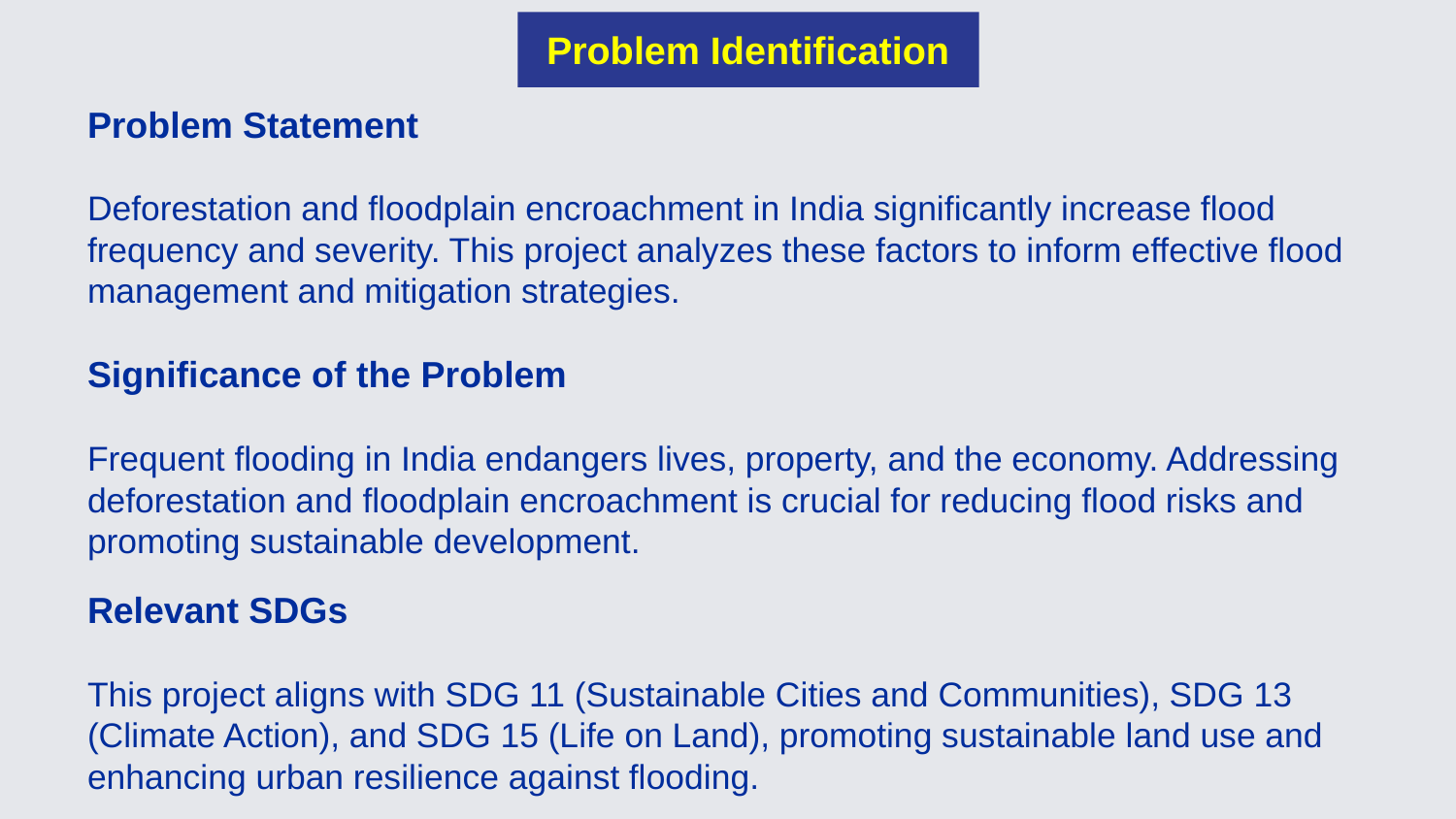

Problem Identification
Problem Statement

Deforestation and floodplain encroachment in India significantly increase flood frequency and severity. This project analyzes these factors to inform effective flood management and mitigation strategies.

Significance of the Problem

Frequent flooding in India endangers lives, property, and the economy. Addressing deforestation and floodplain encroachment is crucial for reducing flood risks and promoting sustainable development.

Relevant SDGs

This project aligns with SDG 11 (Sustainable Cities and Communities), SDG 13 (Climate Action), and SDG 15 (Life on Land), promoting sustainable land use and enhancing urban resilience against flooding.